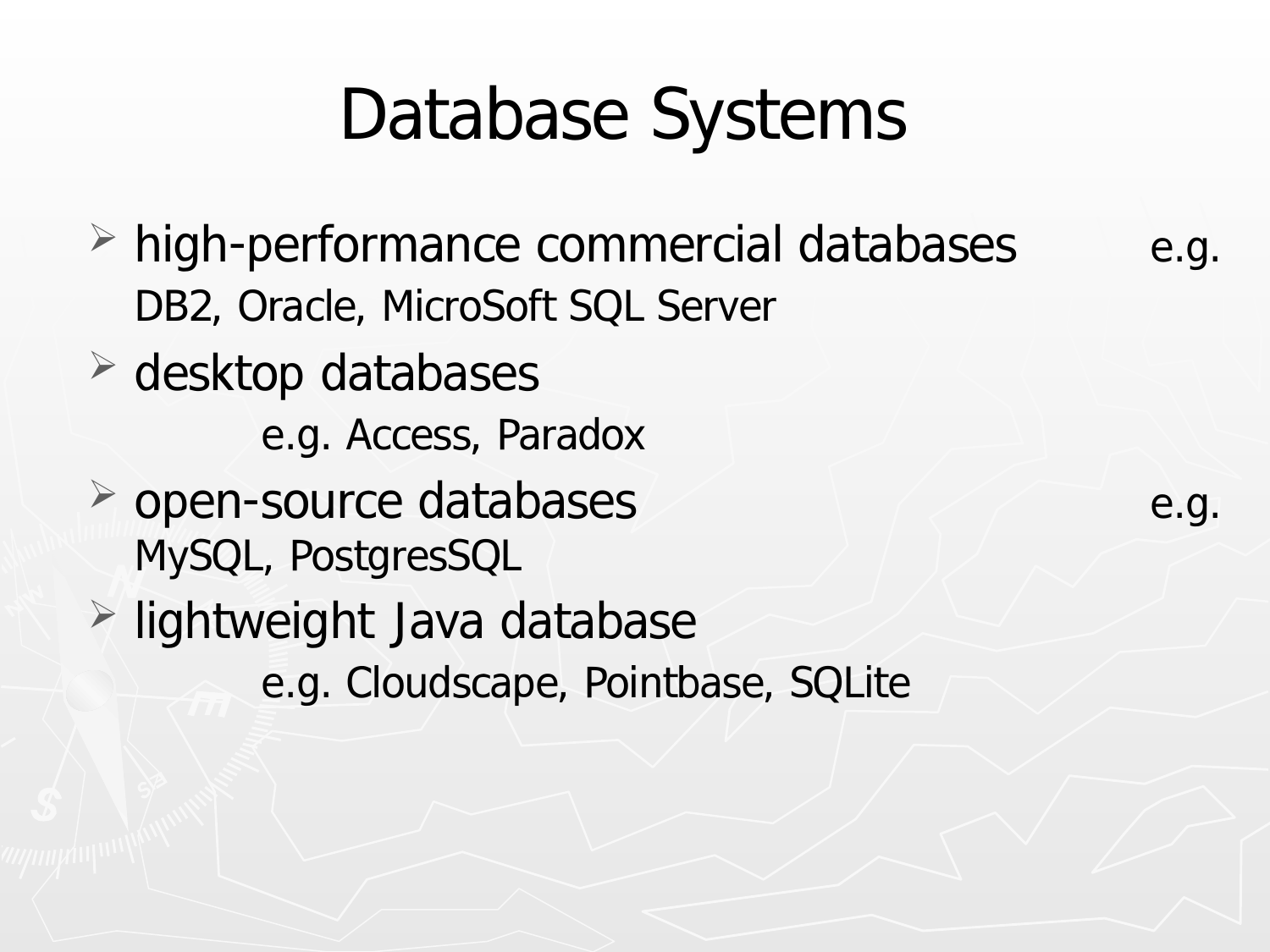

# Database Systems
high-performance commercial databases		e.g. DB2, Oracle, MicroSoft SQL Server
desktop databases						e.g. Access, Paradox
open-source databases					e.g. MySQL, PostgresSQL
lightweight Java database					e.g. Cloudscape, Pointbase, SQLite